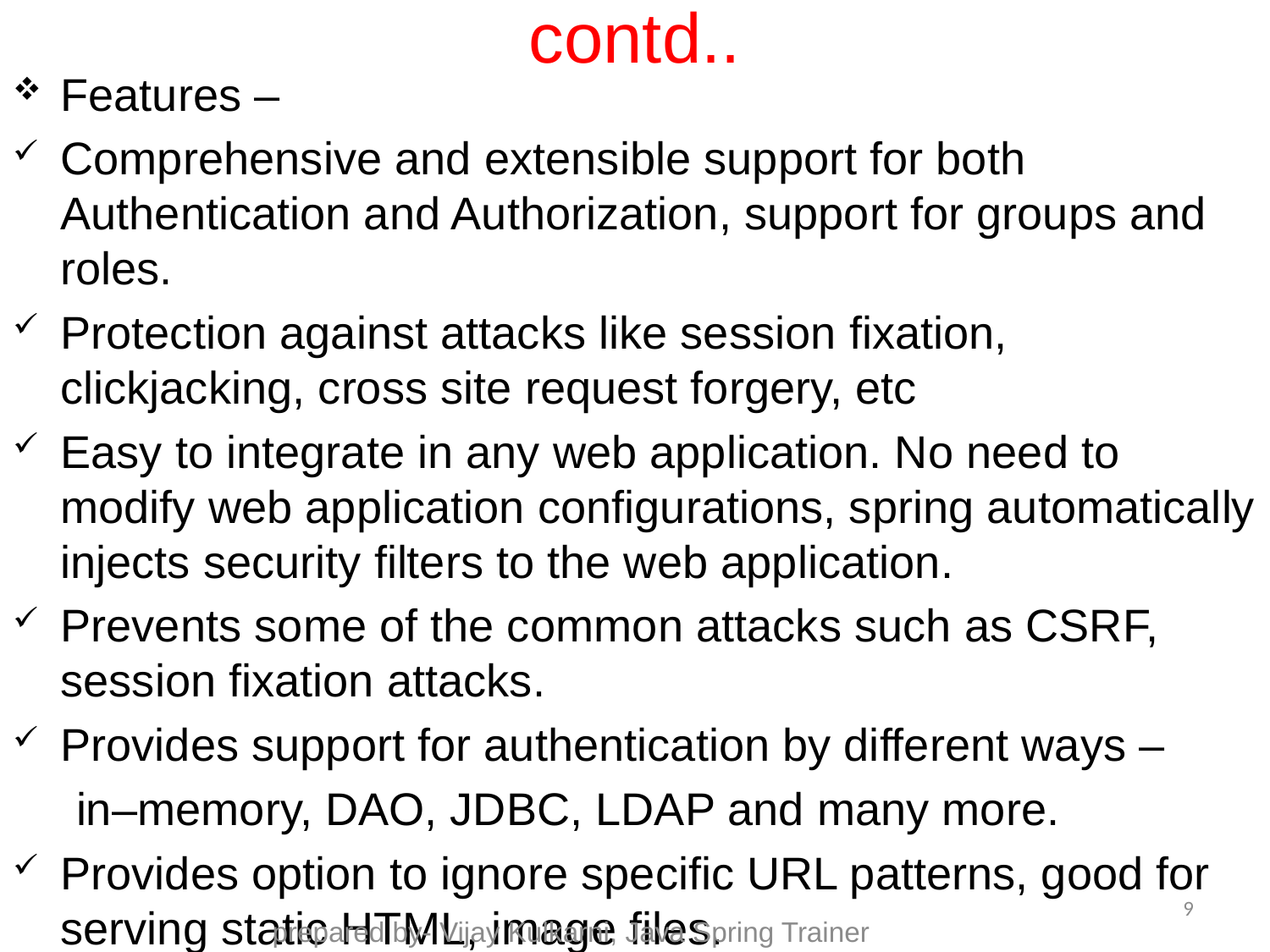

# contd..
Features –
Comprehensive and extensible support for both Authentication and Authorization, support for groups and roles.
Protection against attacks like session fixation, clickjacking, cross site request forgery, etc
Easy to integrate in any web application. No need to modify web application configurations, spring automatically injects security filters to the web application.
Prevents some of the common attacks such as CSRF, session fixation attacks.
Provides support for authentication by different ways –
     in–memory, DAO, JDBC, LDAP and many more.
Provides option to ignore specific URL patterns, good for serving static HTML, image files.
9
prepared by- Vijay Kulkarni, Java Spring Trainer